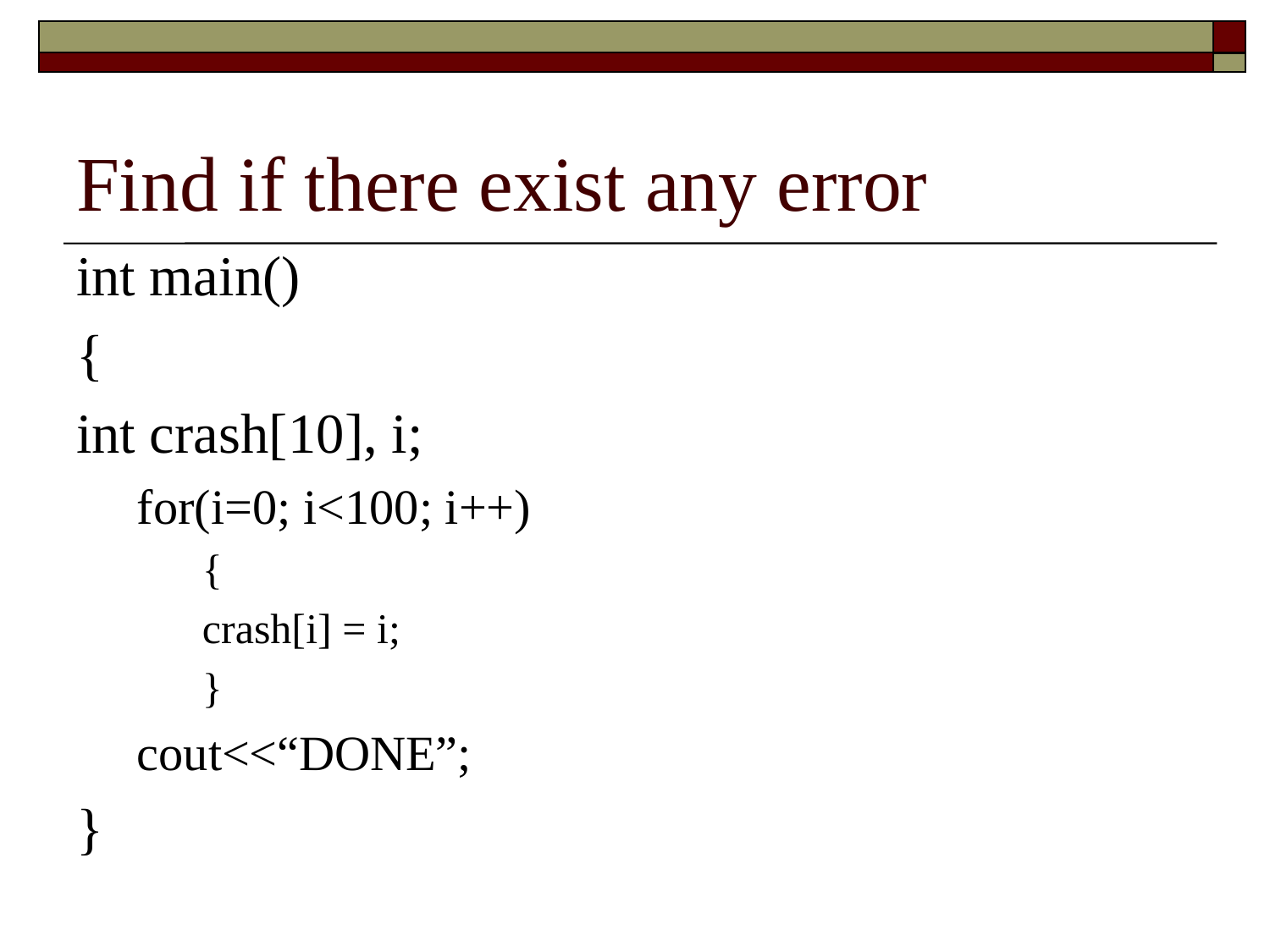

# Find if there exist any error
int main()
{
int crash[10], i;
for(i=0; i<100; i++)
{
crash[i] = i;
}
cout<<“DONE”;
}